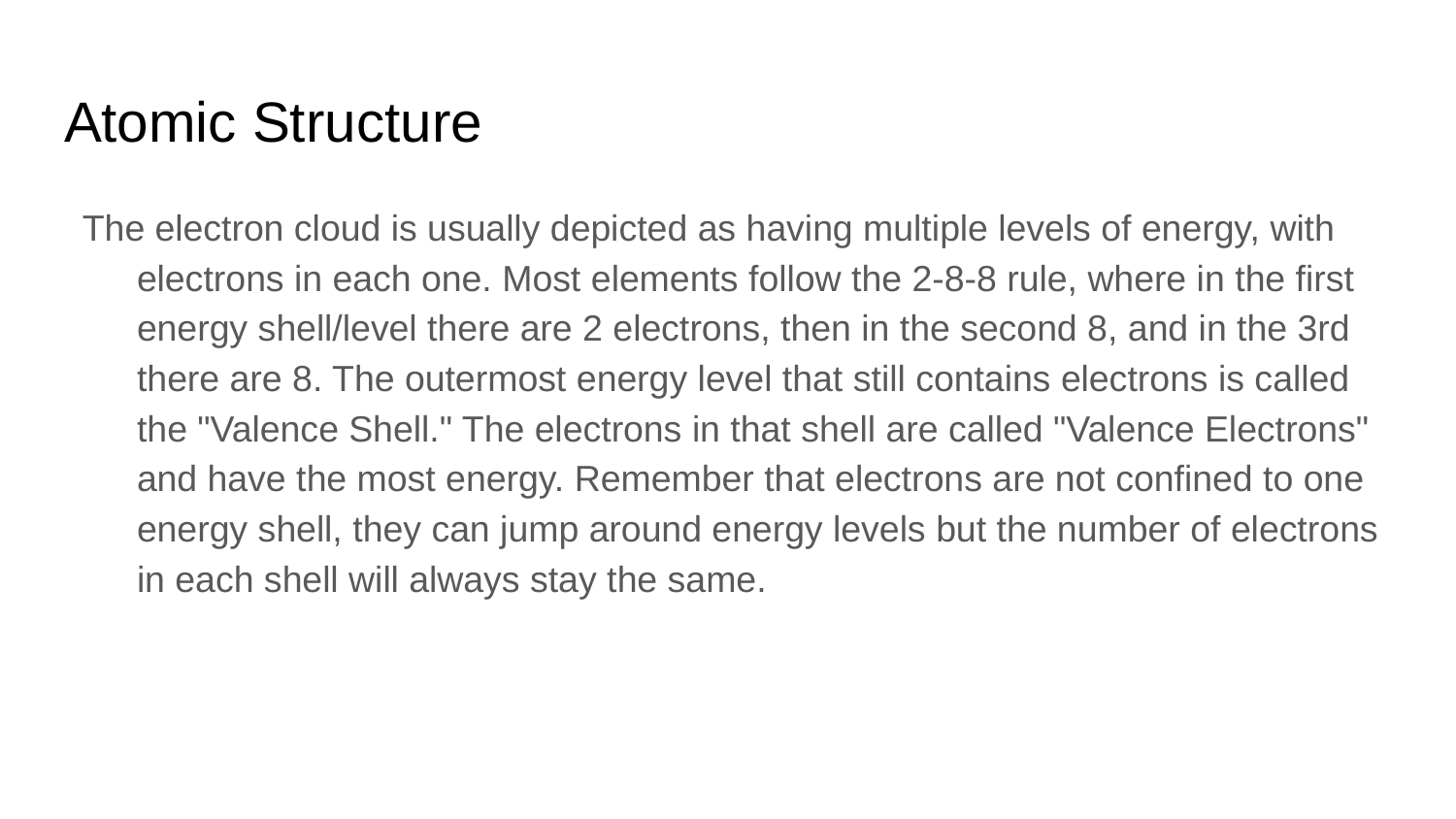

# Atomic Structure
The electron cloud is usually depicted as having multiple levels of energy, with electrons in each one. Most elements follow the 2-8-8 rule, where in the first energy shell/level there are 2 electrons, then in the second 8, and in the 3rd there are 8. The outermost energy level that still contains electrons is called the "Valence Shell." The electrons in that shell are called "Valence Electrons" and have the most energy. Remember that electrons are not confined to one energy shell, they can jump around energy levels but the number of electrons in each shell will always stay the same.